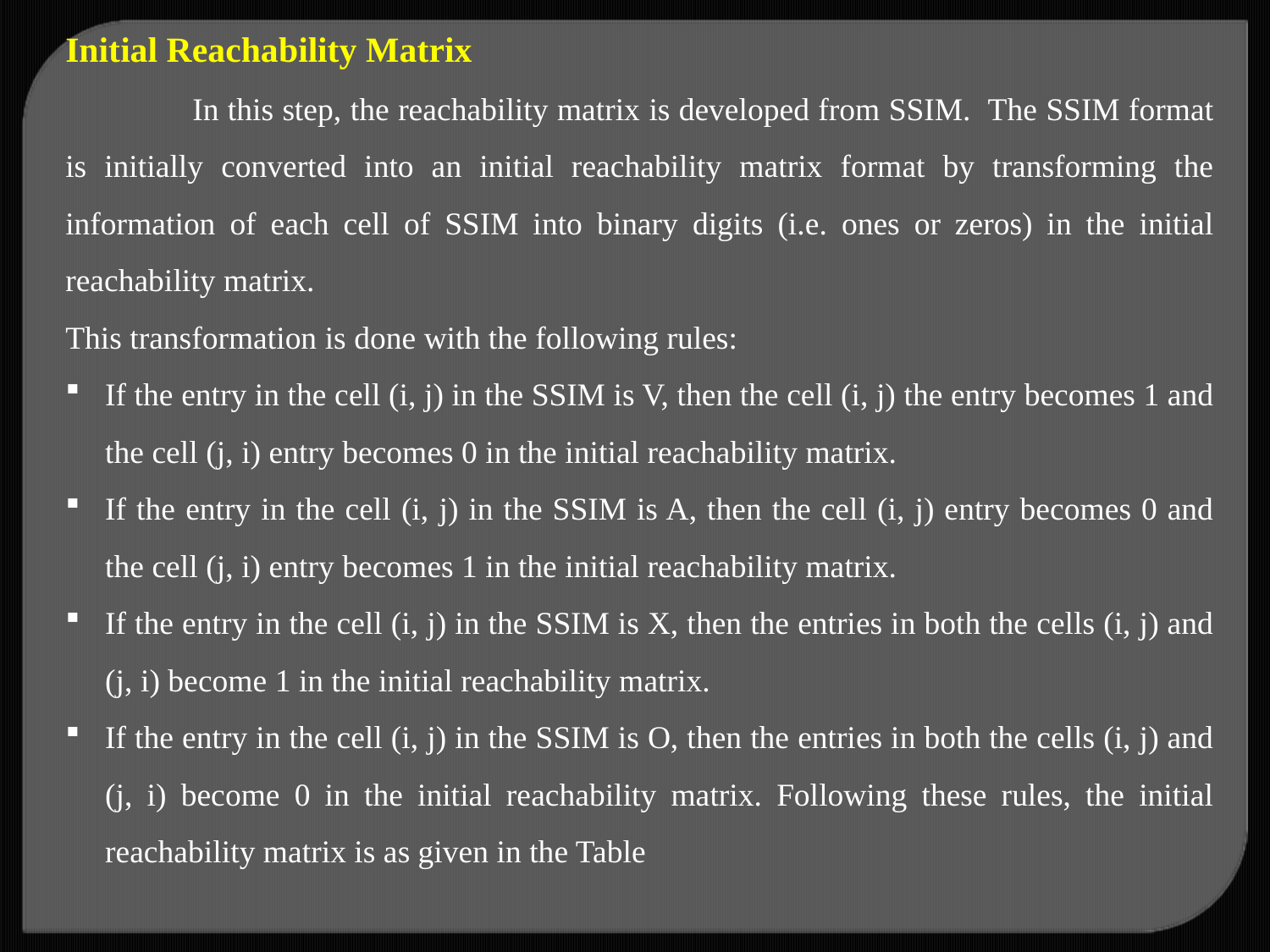

Initial Reachability Matrix
	In this step, the reachability matrix is developed from SSIM.  The SSIM format is initially converted into an initial reachability matrix format by transforming the information of each cell of SSIM into binary digits (i.e. ones or zeros) in the initial reachability matrix.
This transformation is done with the following rules:
If the entry in the cell (i, j) in the SSIM is V, then the cell (i, j) the entry becomes 1 and the cell (j, i) entry becomes 0 in the initial reachability matrix.
If the entry in the cell (i, j) in the SSIM is A, then the cell (i, j) entry becomes 0 and the cell (j, i) entry becomes 1 in the initial reachability matrix.
If the entry in the cell (i, j) in the SSIM is X, then the entries in both the cells (i, j) and (j, i) become 1 in the initial reachability matrix.
If the entry in the cell (i, j) in the SSIM is O, then the entries in both the cells (i, j) and (j, i) become 0 in the initial reachability matrix. Following these rules, the initial reachability matrix is as given in the Table